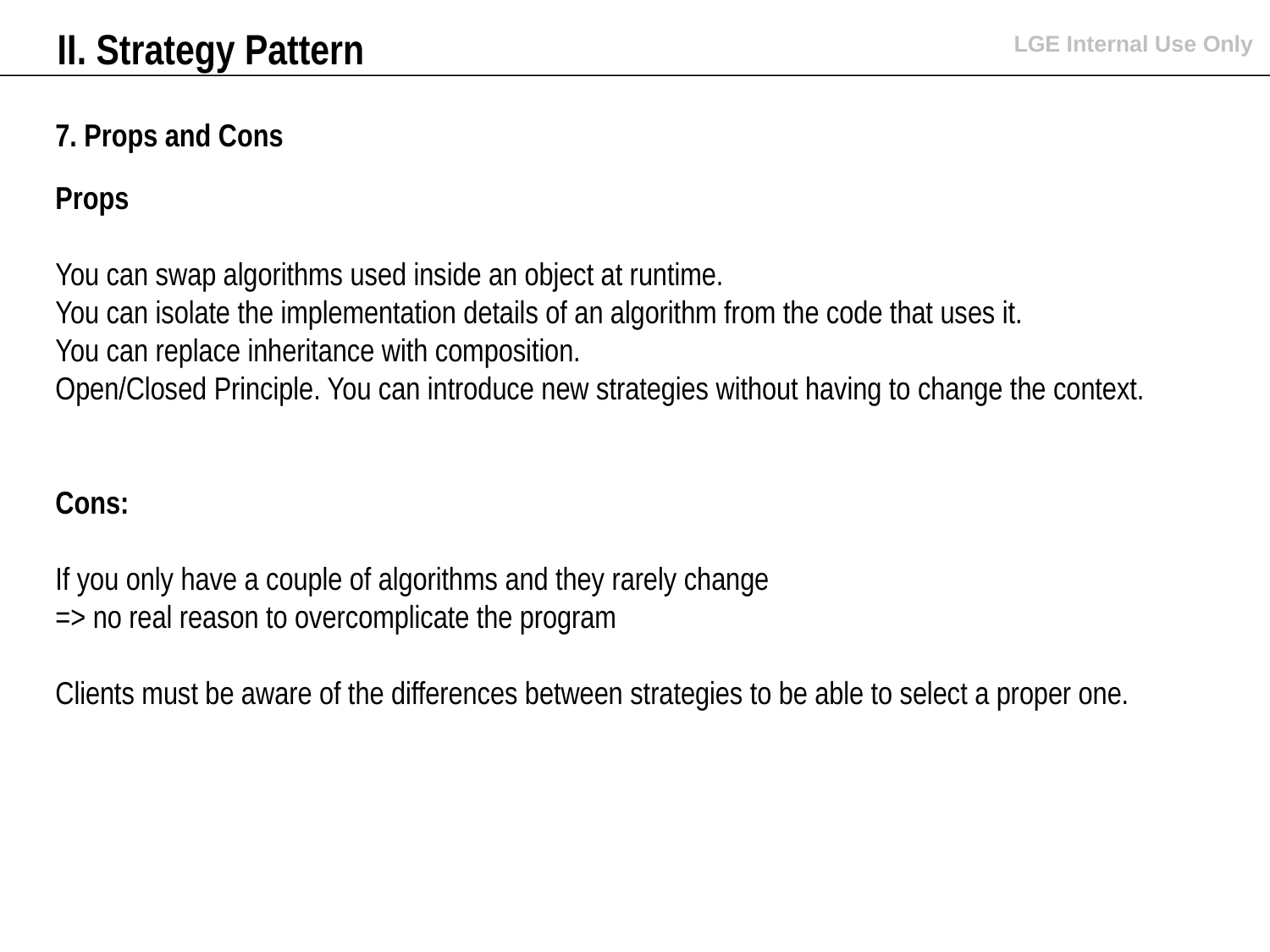

II. Strategy Pattern
7. Props and Cons

Props
You can swap algorithms used inside an object at runtime.
You can isolate the implementation details of an algorithm from the code that uses it.
You can replace inheritance with composition.
Open/Closed Principle. You can introduce new strategies without having to change the context.
Cons:
If you only have a couple of algorithms and they rarely change
=> no real reason to overcomplicate the program
Clients must be aware of the differences between strategies to be able to select a proper one.